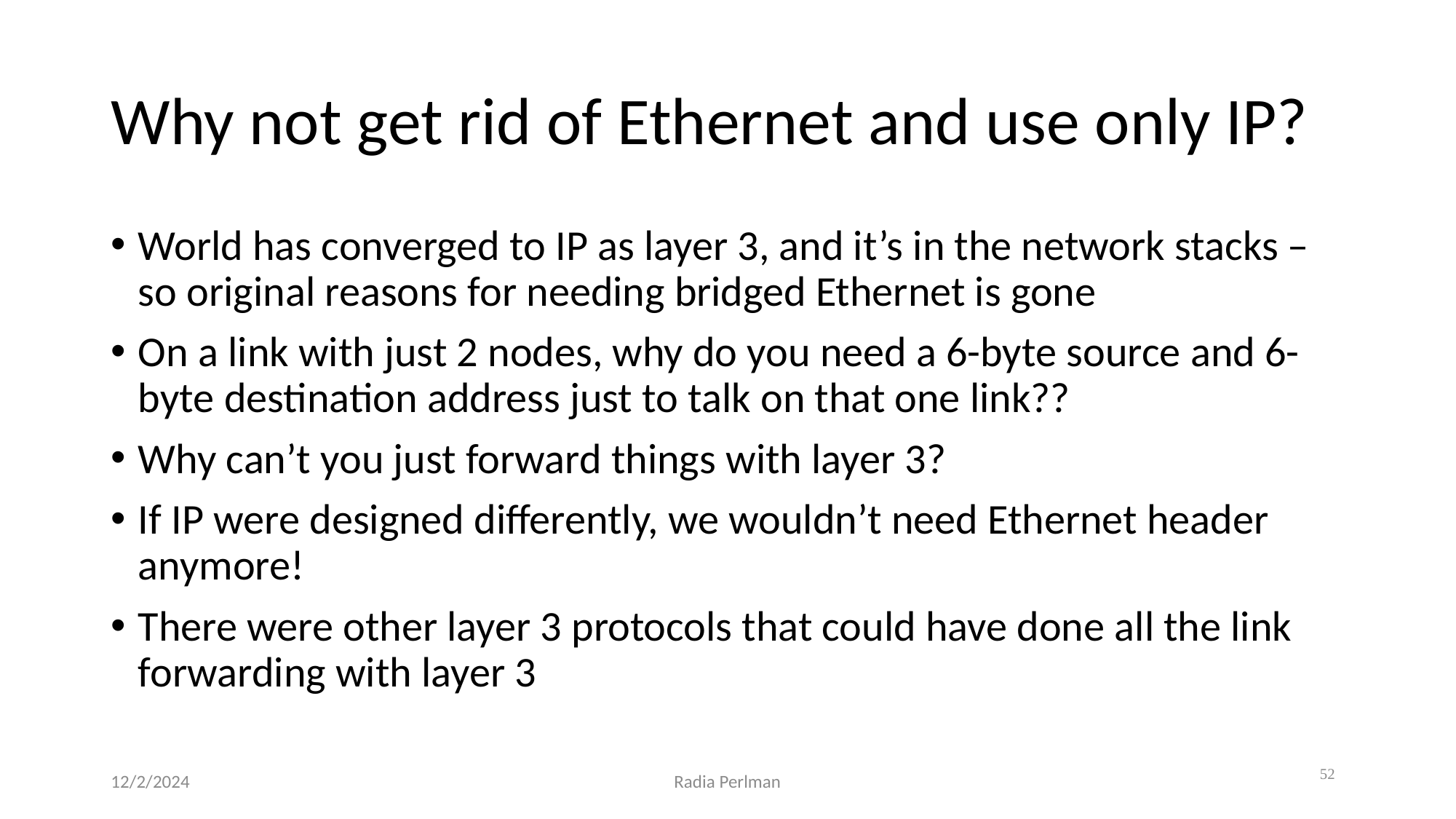

# Why not get rid of Ethernet and use only IP?
World has converged to IP as layer 3, and it’s in the network stacks – so original reasons for needing bridged Ethernet is gone
On a link with just 2 nodes, why do you need a 6-byte source and 6-byte destination address just to talk on that one link??
Why can’t you just forward things with layer 3?
If IP were designed differently, we wouldn’t need Ethernet header anymore!
There were other layer 3 protocols that could have done all the link forwarding with layer 3

52
12/2/2024
Radia Perlman